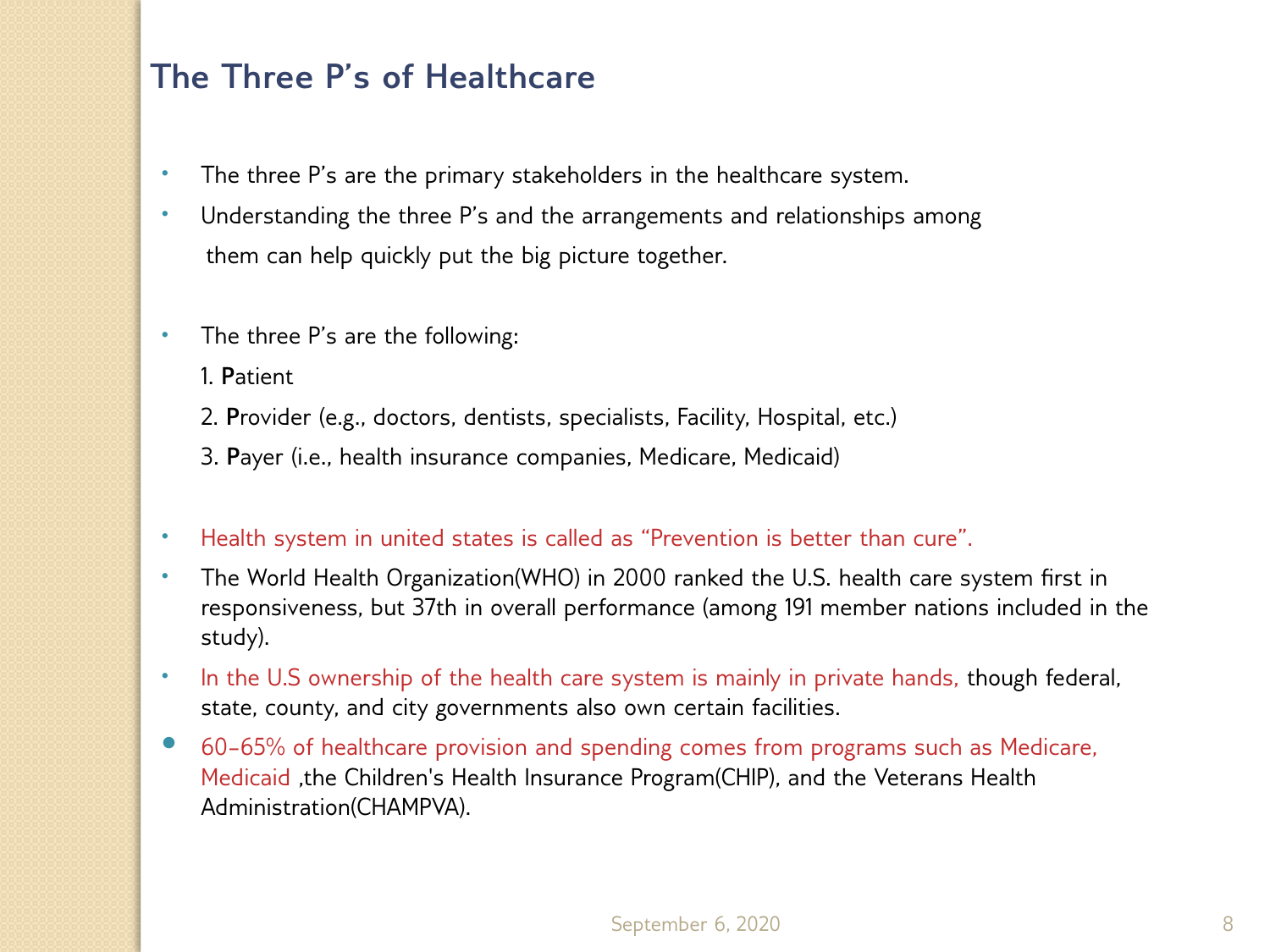

The Three P’s of Healthcare

The three P’s are the primary stakeholders in the healthcare system.
Understanding the three P’s and the arrangements and relationships among
      them can help quickly put the big picture together.

The three P’s are the following:
	1. Patient
	2. Provider (e.g., doctors, dentists, specialists, Facility, Hospital, etc.)
	3. Payer (i.e., health insurance companies, Medicare, Medicaid)

Health system in united states is called as “Prevention is better than cure”.
The World Health Organization(WHO) in 2000 ranked the U.S. health care system first in responsiveness, but 37th in overall performance (among 191 member nations included in the study).
In the U.S ownership of the health care system is mainly in private hands, though federal, state, county, and city governments also own certain facilities.
60–65% of healthcare provision and spending comes from programs such as Medicare, Medicaid ,the Children's Health Insurance Program(CHIP), and the Veterans Health Administration(CHAMPVA).
September 6, 2020
8